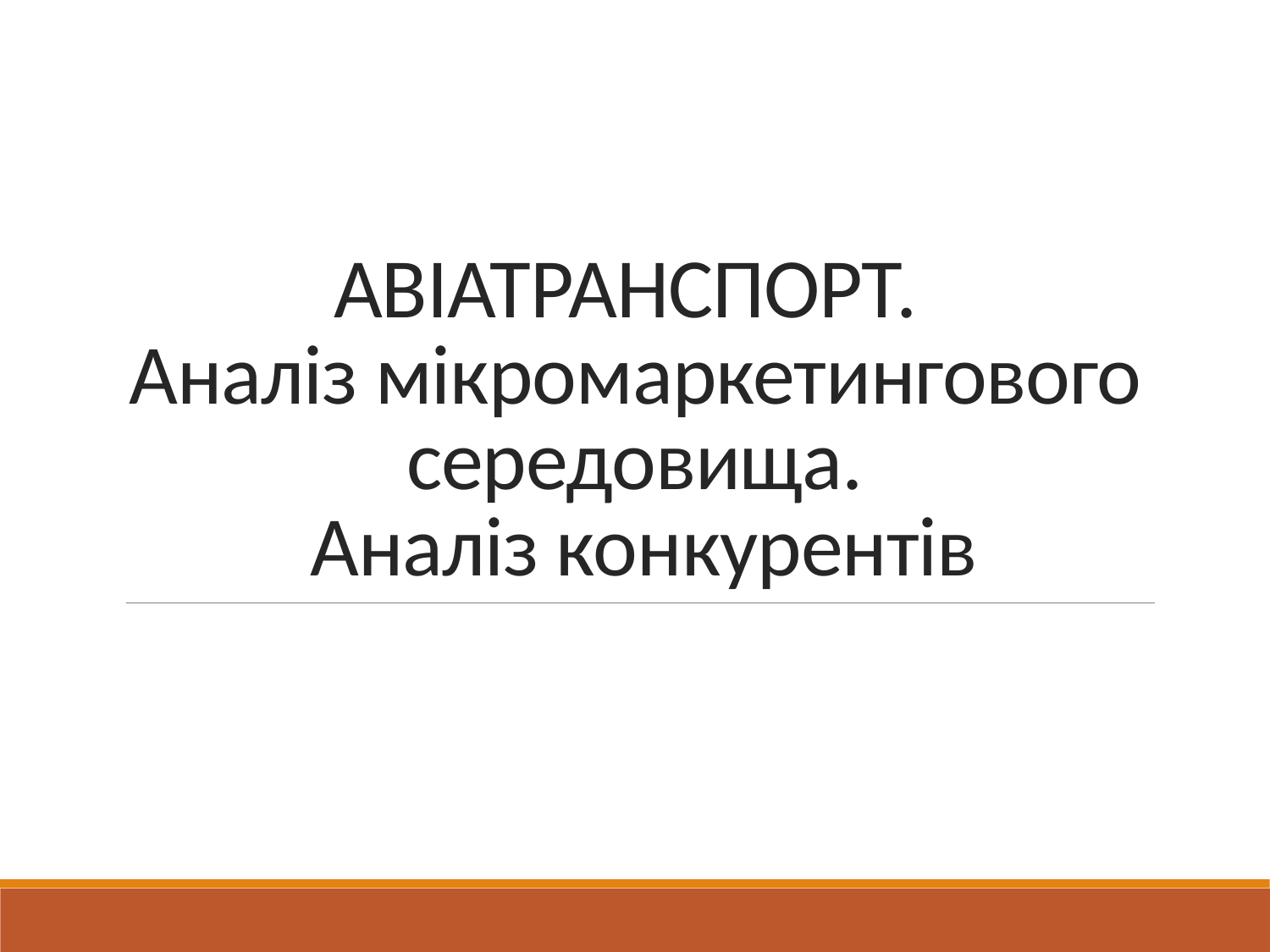

# АВІАТРАНСПОРТ. Аналіз мікромаркетингового середовища. Аналіз конкурентів